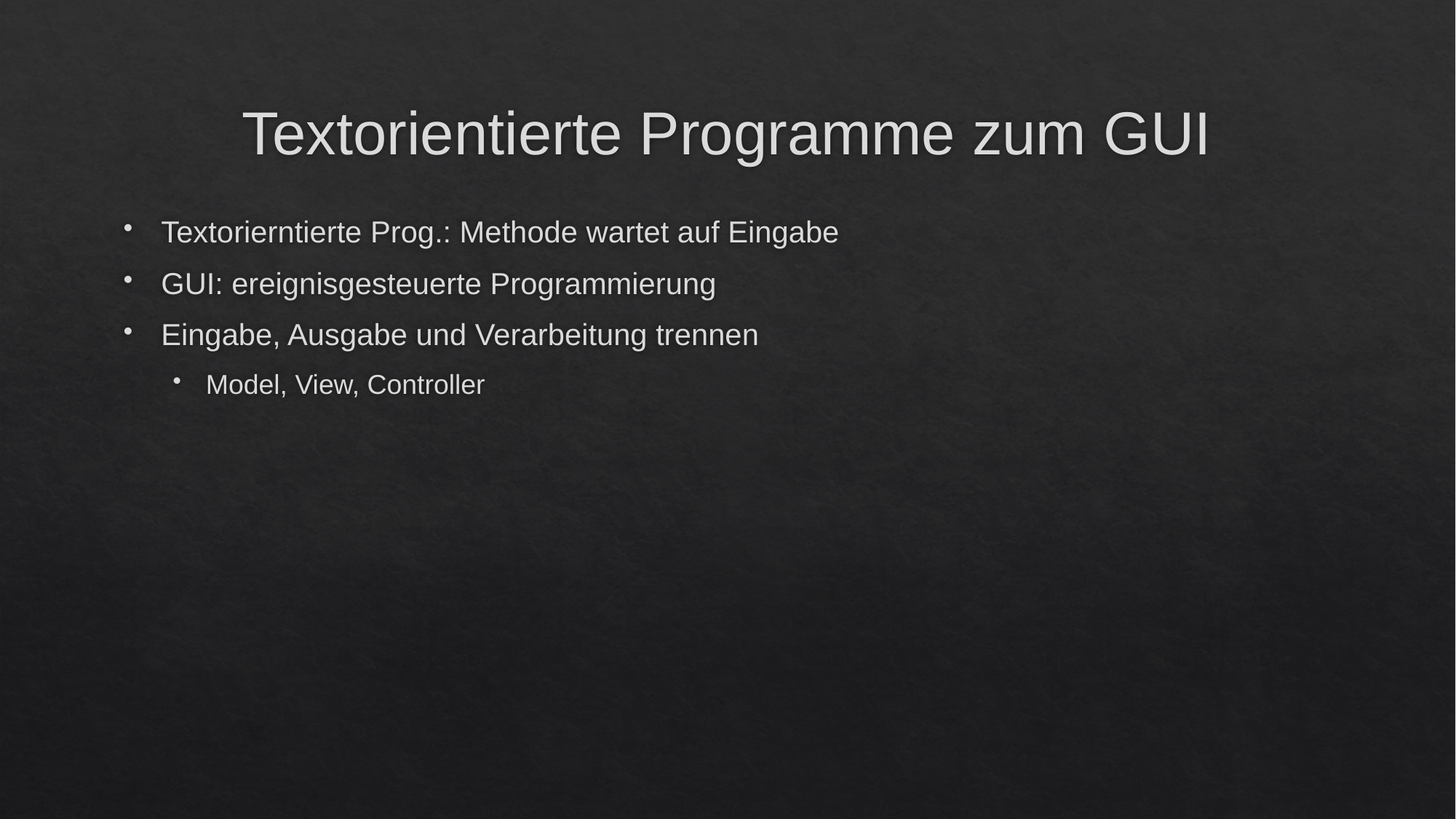

# Textorientierte Programme zum GUI
Textorierntierte Prog.: Methode wartet auf Eingabe
GUI: ereignisgesteuerte Programmierung
Eingabe, Ausgabe und Verarbeitung trennen
Model, View, Controller